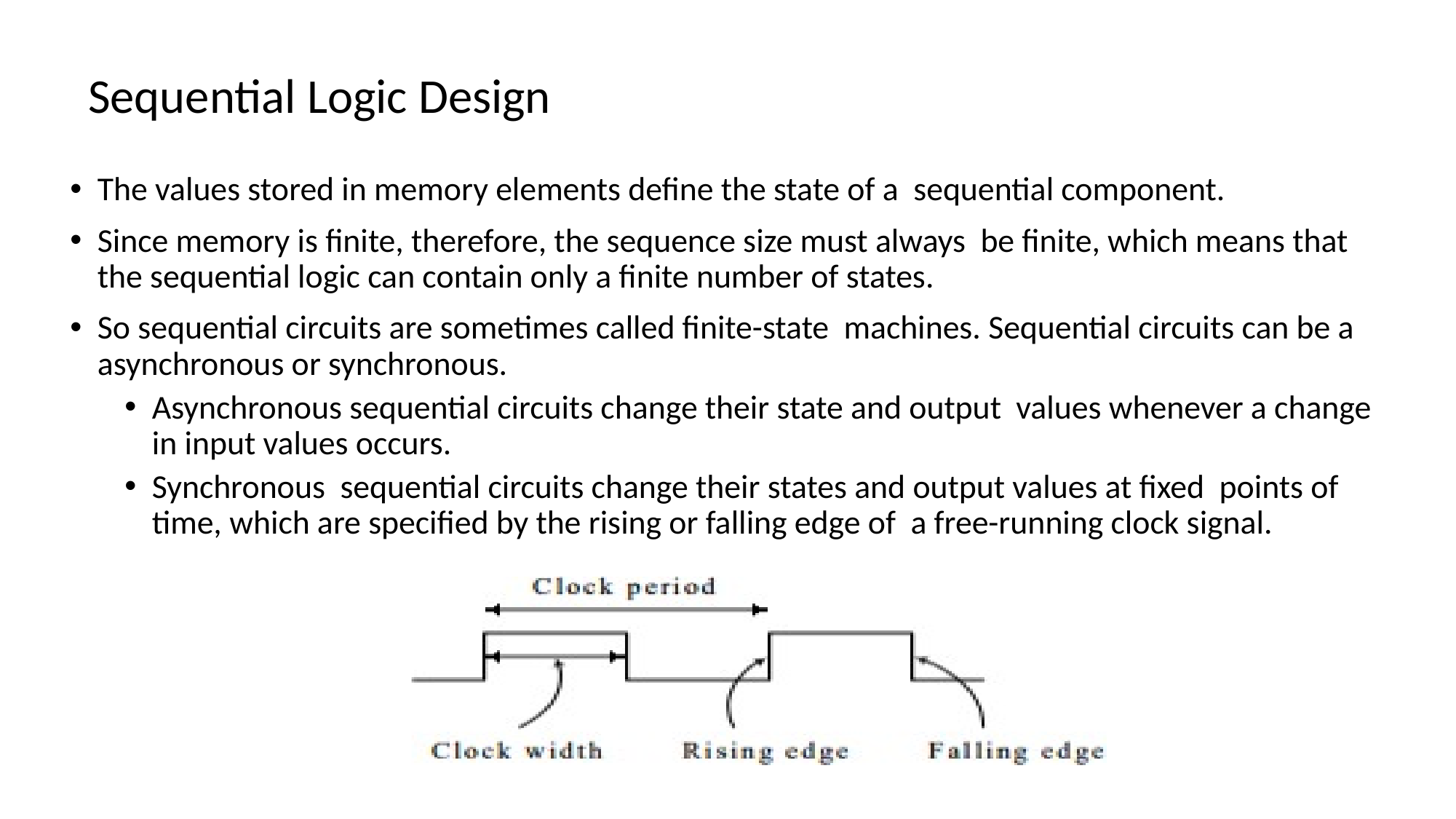

# Sequential Logic Design
The values stored in memory elements define the state of a  sequential component.
Since memory is finite, therefore, the sequence size must always  be finite, which means that the sequential logic can contain only a finite number of states.
So sequential circuits are sometimes called finite-state  machines. Sequential circuits can be a asynchronous or synchronous.
Asynchronous sequential circuits change their state and output  values whenever a change in input values occurs.
Synchronous  sequential circuits change their states and output values at fixed  points of time, which are specified by the rising or falling edge of  a free-running clock signal.